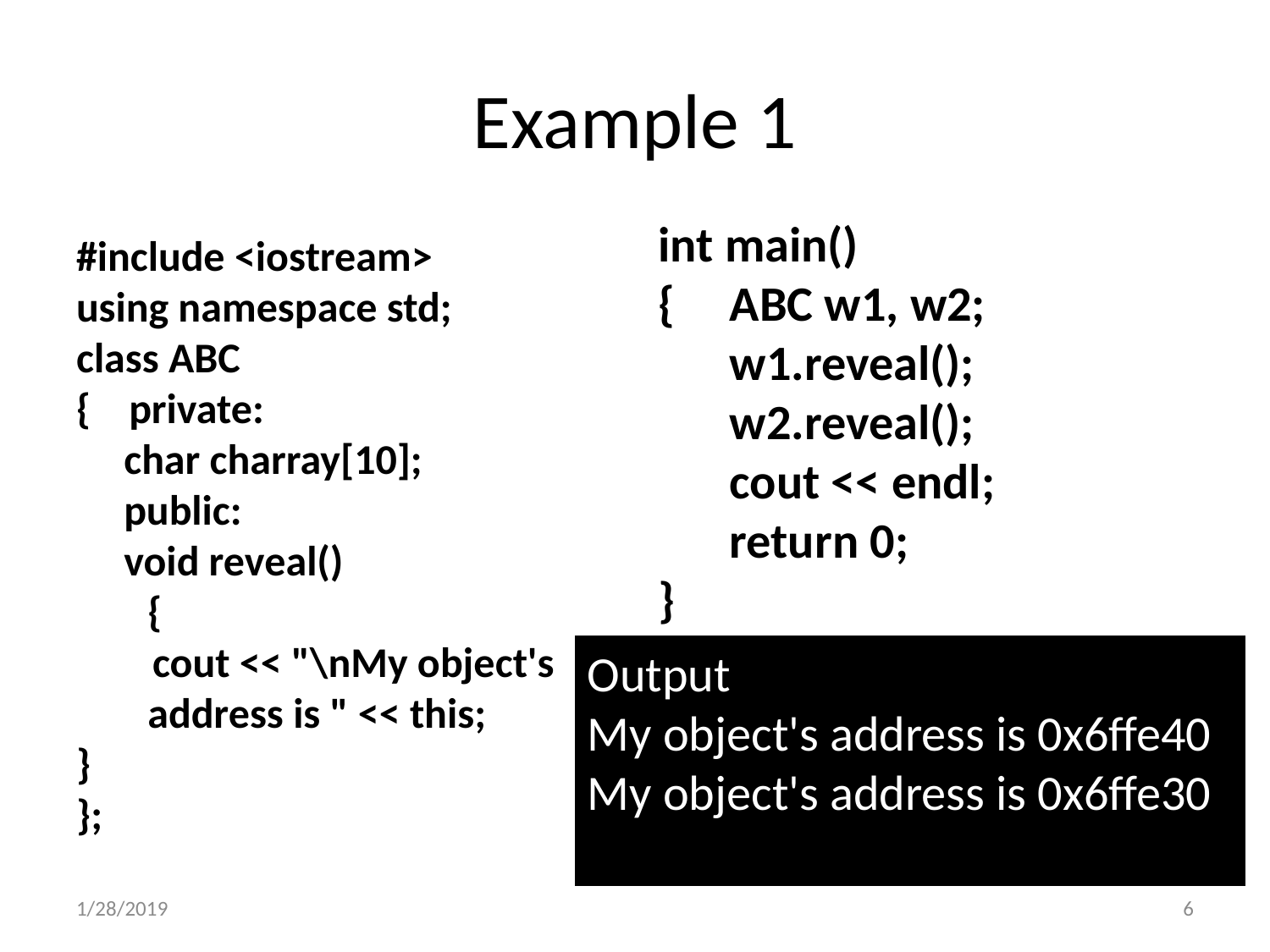

# Example 1
int main()
{	ABC w1, w2;
 	w1.reveal();
 	w2.reveal();
 	cout << endl;
 	return 0;
}
#include <iostream>
using namespace std;
class ABC
{    private:
     char charray[10];
     public:
     void reveal()
 	{
        cout << "\nMy object's address is " << this;
}
};
Output
My object's address is 0x6ffe40
My object's address is 0x6ffe30

1/28/2019
6